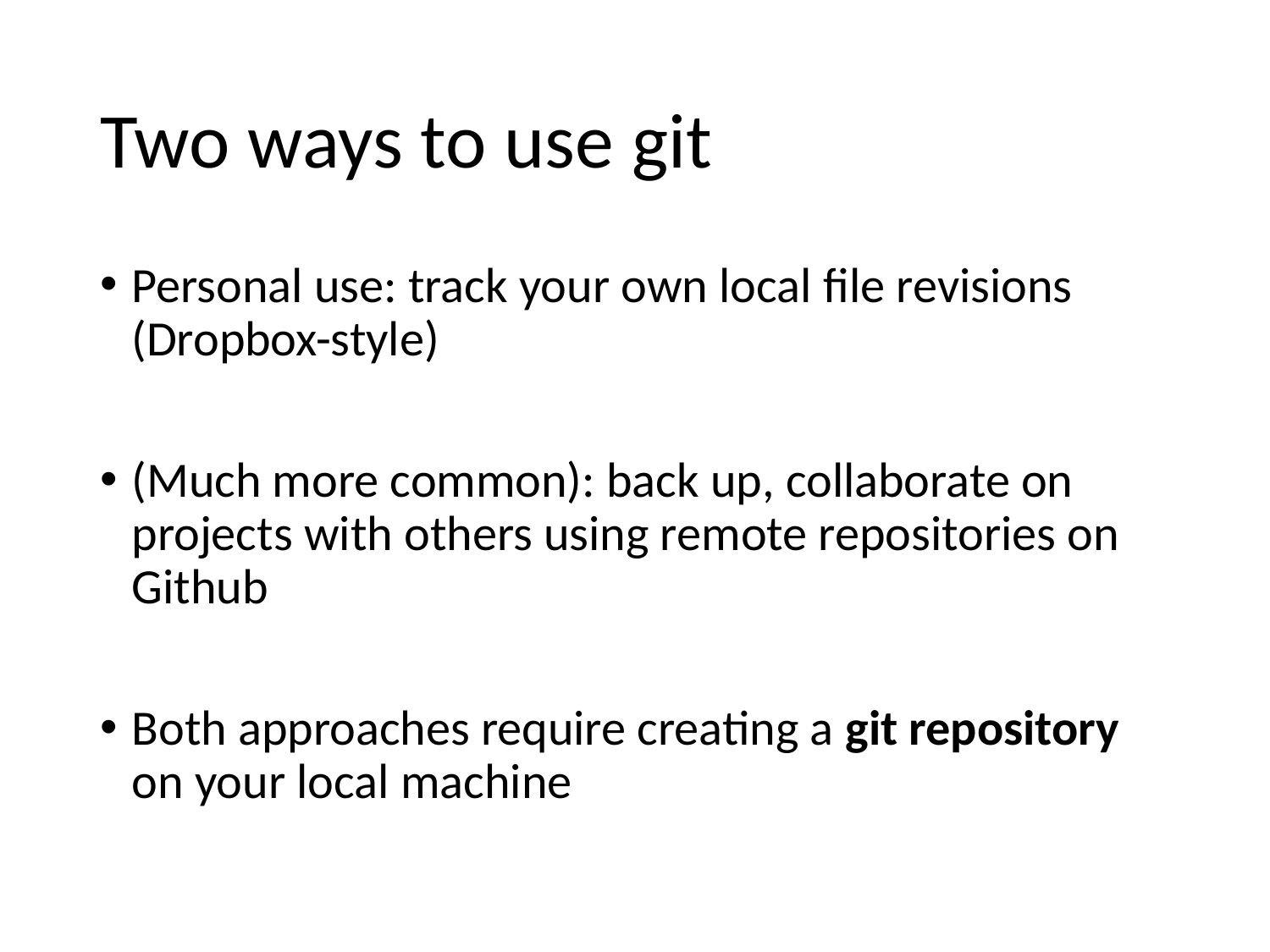

# Two ways to use git
Personal use: track your own local file revisions (Dropbox-style)

(Much more common): back up, collaborate on projects with others using remote repositories on Github

Both approaches require creating a git repository on your local machine